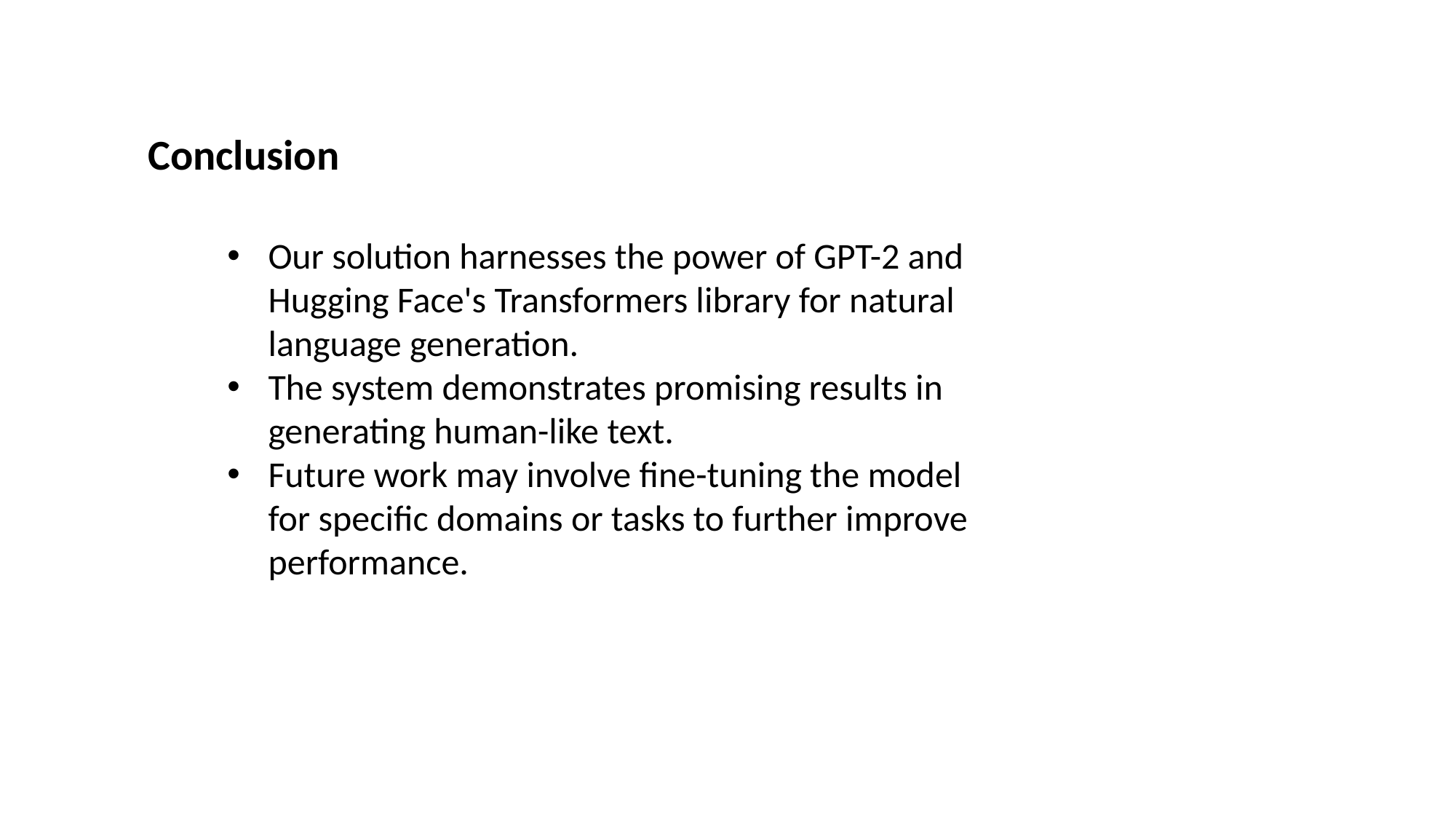

Conclusion
Our solution harnesses the power of GPT-2 and Hugging Face's Transformers library for natural language generation.
The system demonstrates promising results in generating human-like text.
Future work may involve fine-tuning the model for specific domains or tasks to further improve performance.